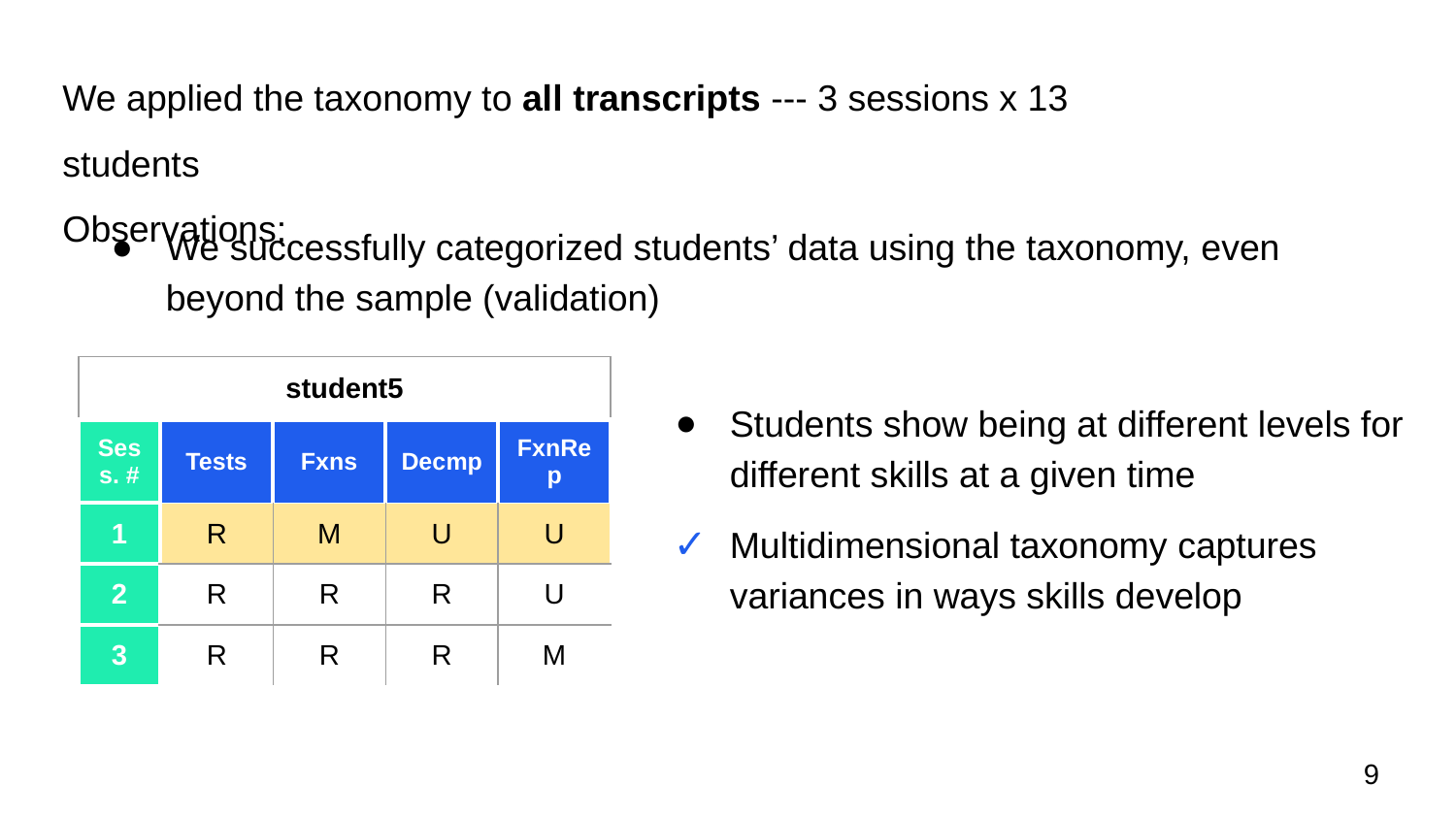

We applied the taxonomy to all transcripts --- 3 sessions x 13 students
Observations:
We successfully categorized students’ data using the taxonomy, even beyond the sample (validation)
| student5 |  |  |  |  |
| --- | --- | --- | --- | --- |
| Sess. # | Tests | Fxns | Decmp | FxnRep |
| 1 | R | M | U | U |
| 2 | R | R | R | U |
| 3 | R | R | R | M |
Students show being at different levels for different skills at a given time
Multidimensional taxonomy captures variances in ways skills develop
9